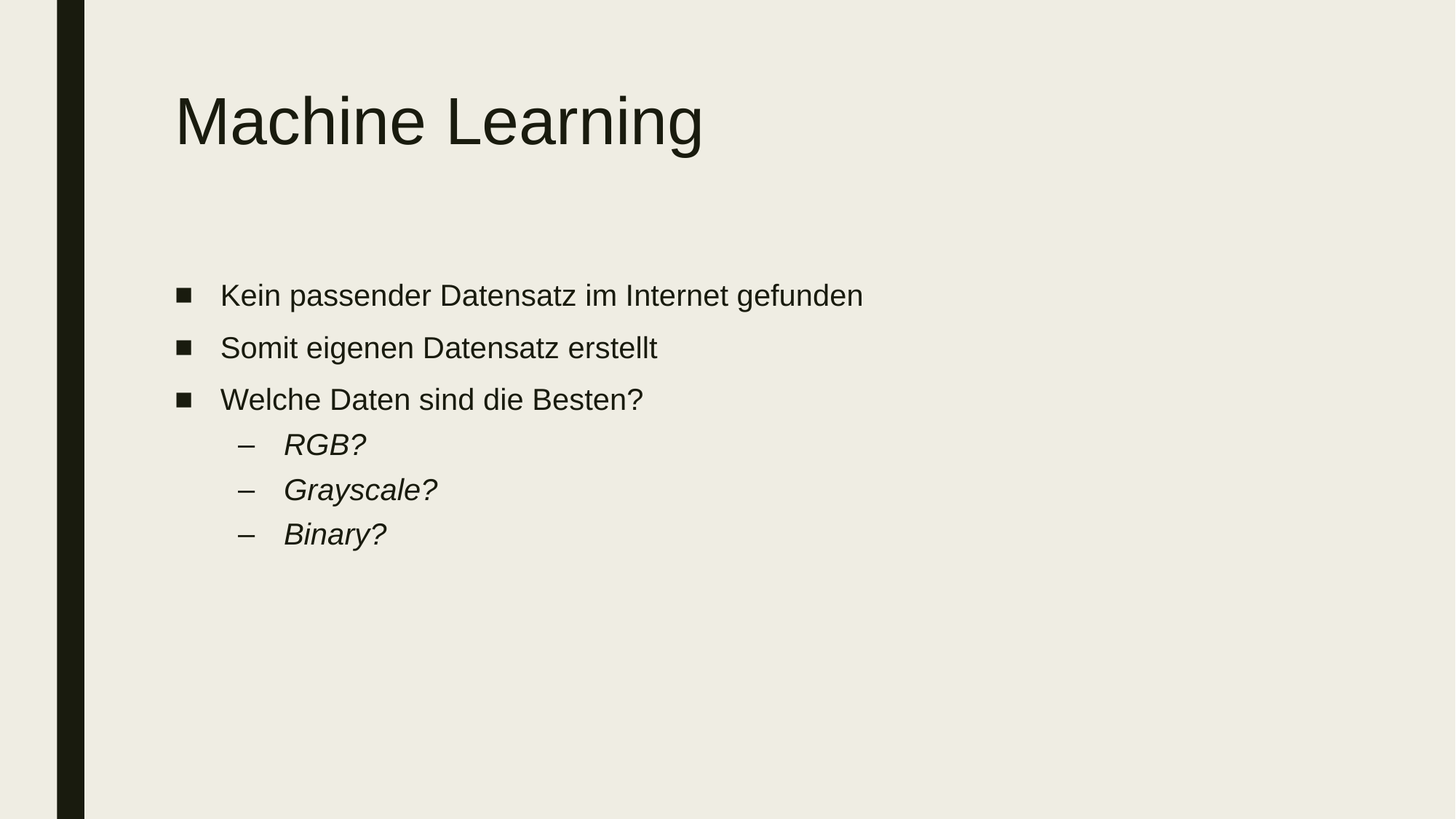

# Machine Learning
Kein passender Datensatz im Internet gefunden
Somit eigenen Datensatz erstellt
Welche Daten sind die Besten?
RGB?
Grayscale?
Binary?